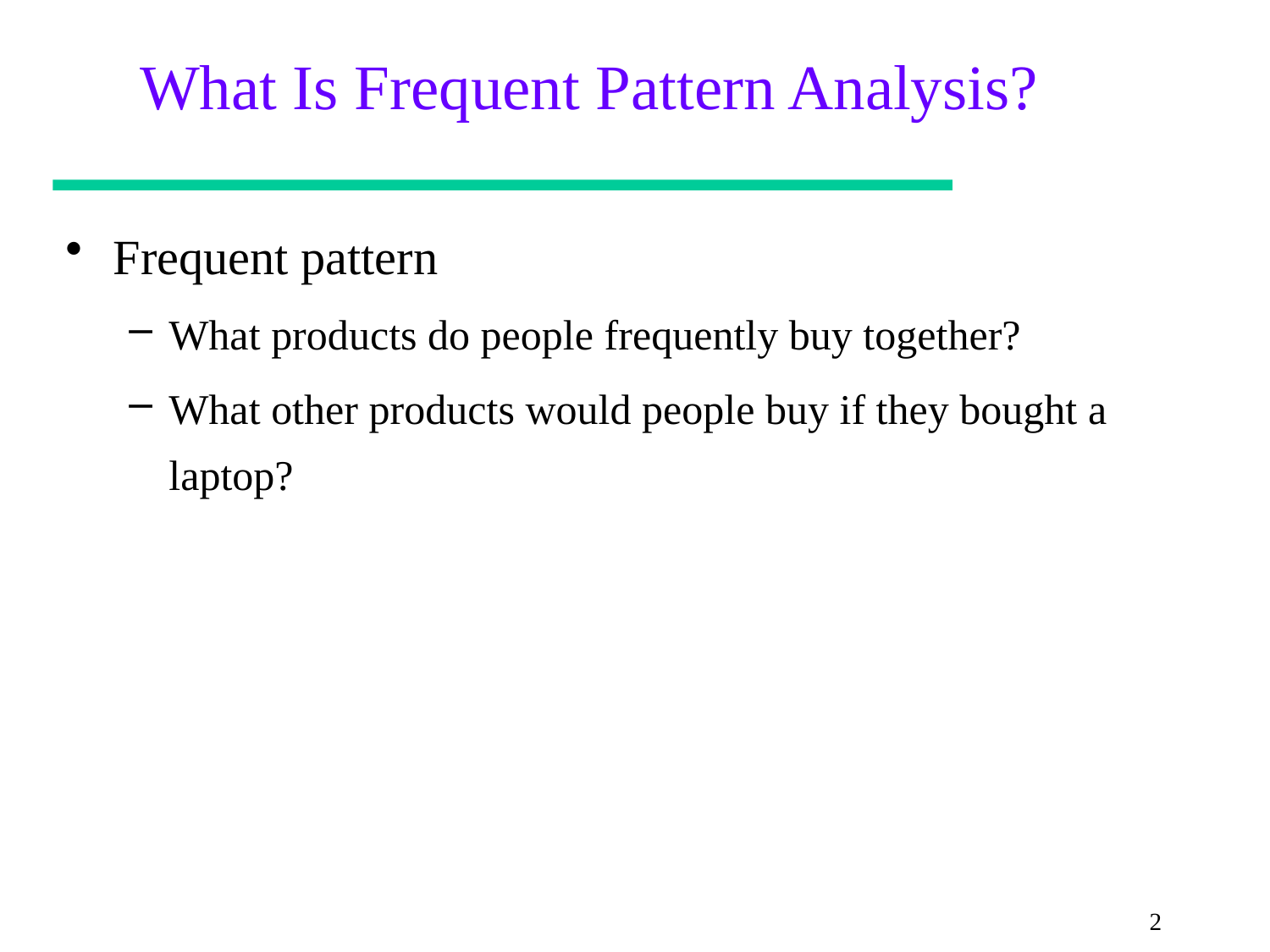

# What Is Frequent Pattern Analysis?
Frequent pattern
What products do people frequently buy together?
What other products would people buy if they bought a laptop?
2